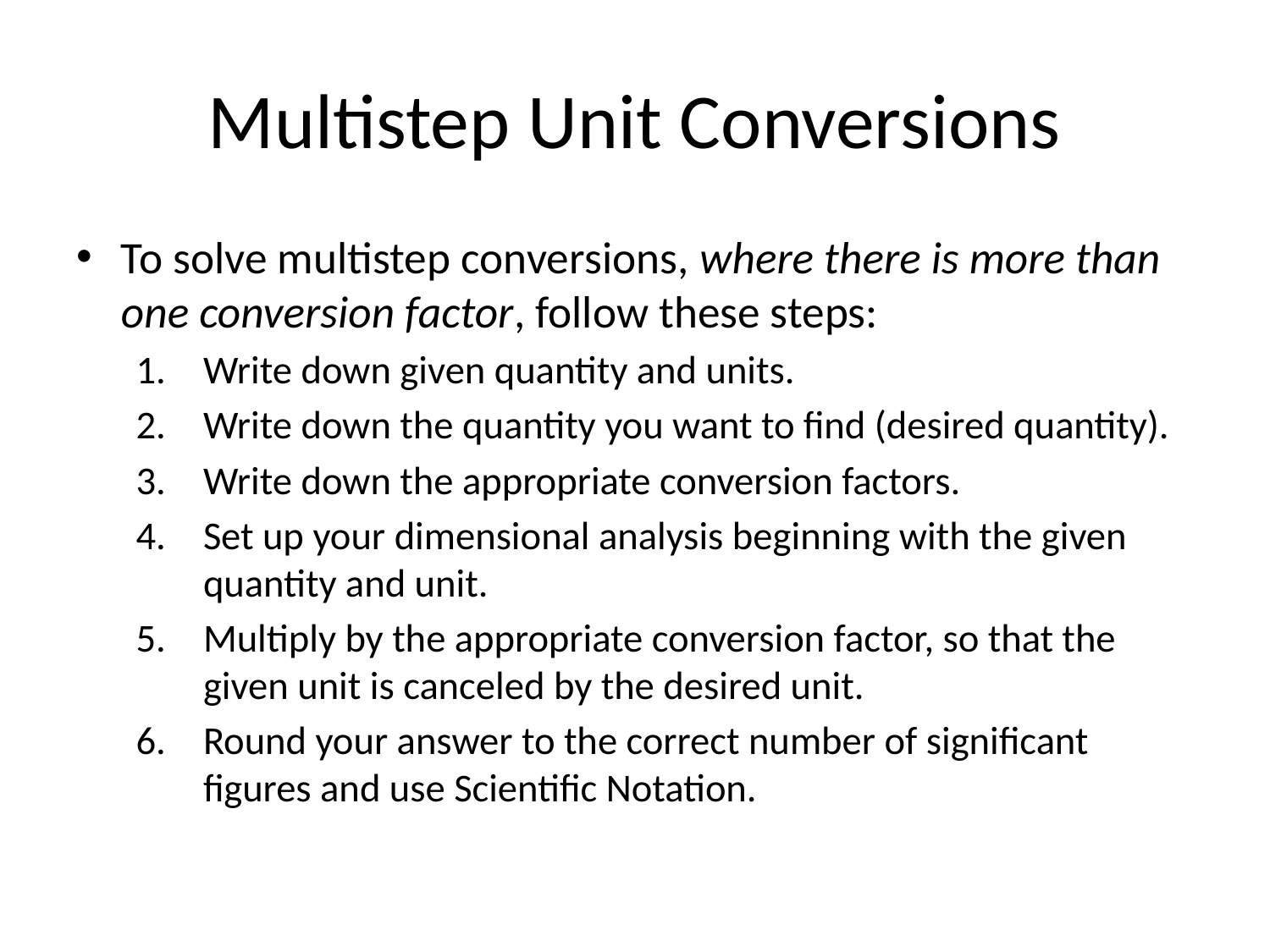

# Multistep Unit Conversions
To solve multistep conversions, where there is more than one conversion factor, follow these steps:
Write down given quantity and units.
Write down the quantity you want to find (desired quantity).
Write down the appropriate conversion factors.
Set up your dimensional analysis beginning with the given quantity and unit.
Multiply by the appropriate conversion factor, so that the given unit is canceled by the desired unit.
Round your answer to the correct number of significant figures and use Scientific Notation.